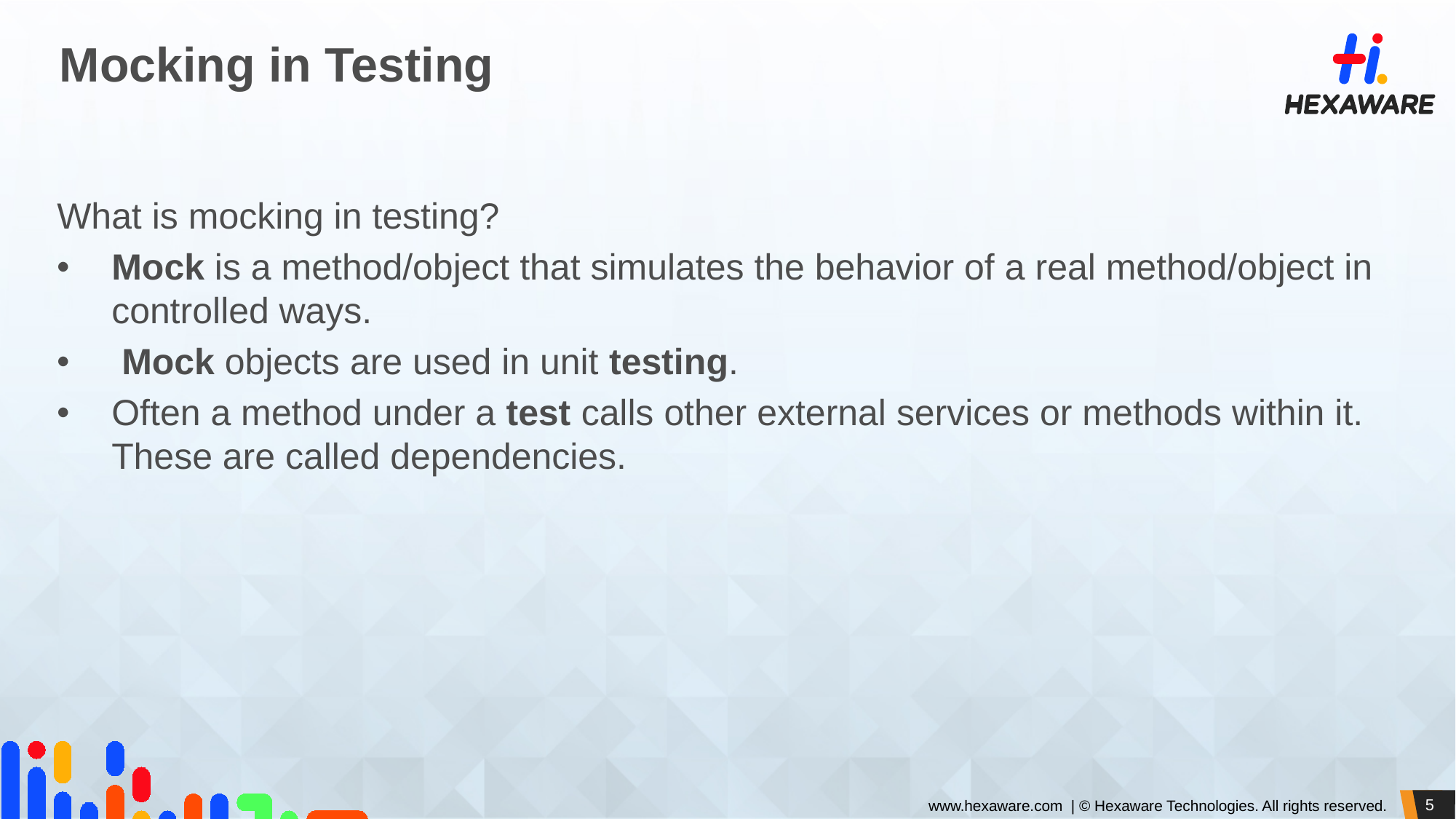

# Mocking in Testing
What is mocking in testing?
Mock is a method/object that simulates the behavior of a real method/object in controlled ways.
 Mock objects are used in unit testing.
Often a method under a test calls other external services or methods within it. These are called dependencies.